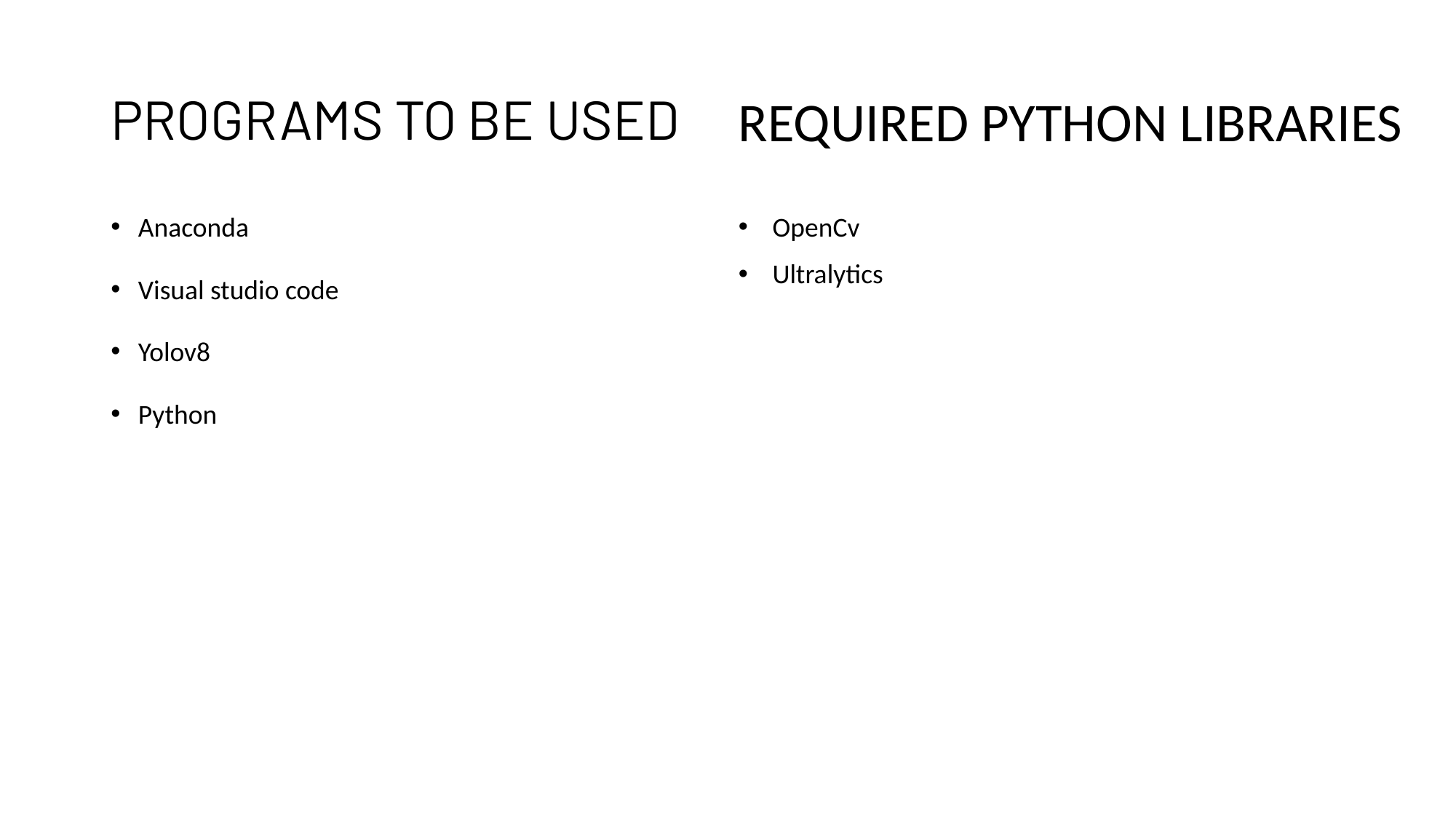

# PROGRAMS TO BE USED
REQUIRED PYTHON LIBRARIES
Anaconda
Visual studio code
Yolov8
Python
OpenCv
Ultralytics